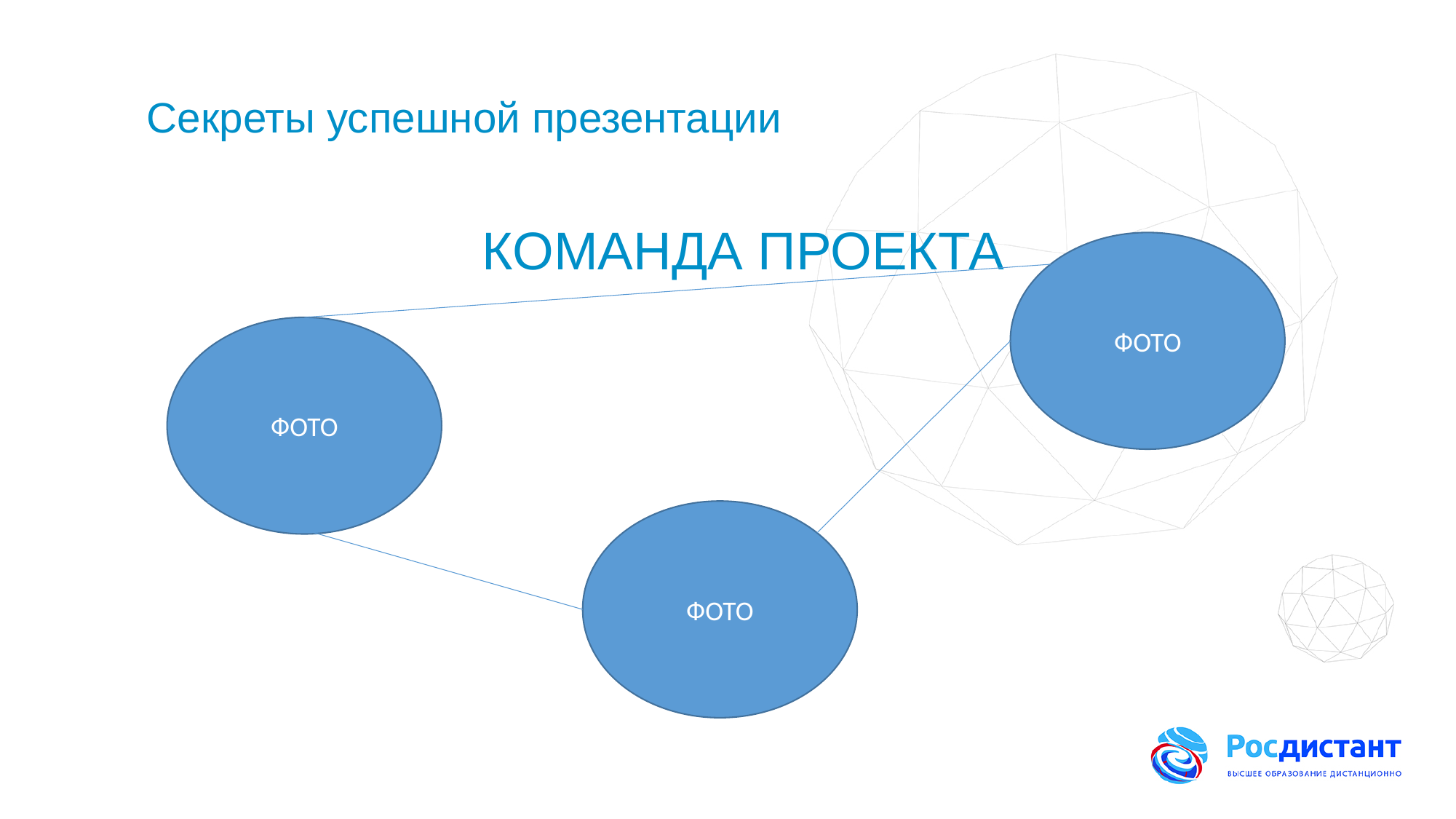

# Секреты успешной презентации
КОМАНДА ПРОЕКТА
ФОТО
ФОТО
ФОТО